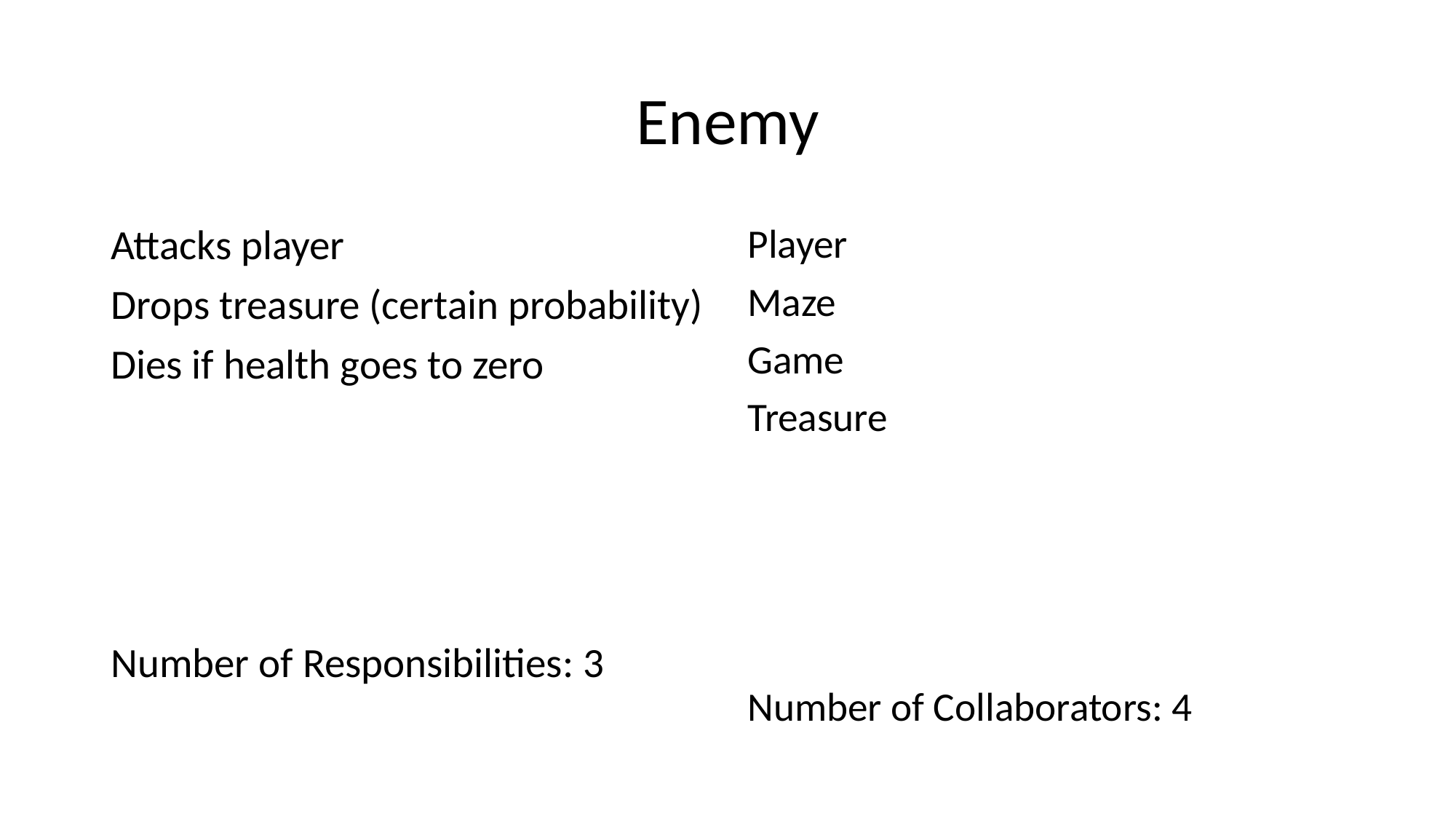

# Enemy
Attacks player
Drops treasure (certain probability)
Dies if health goes to zero

Number of Responsibilities: 3
Player
Maze
Game
Treasure

Number of Collaborators: 4